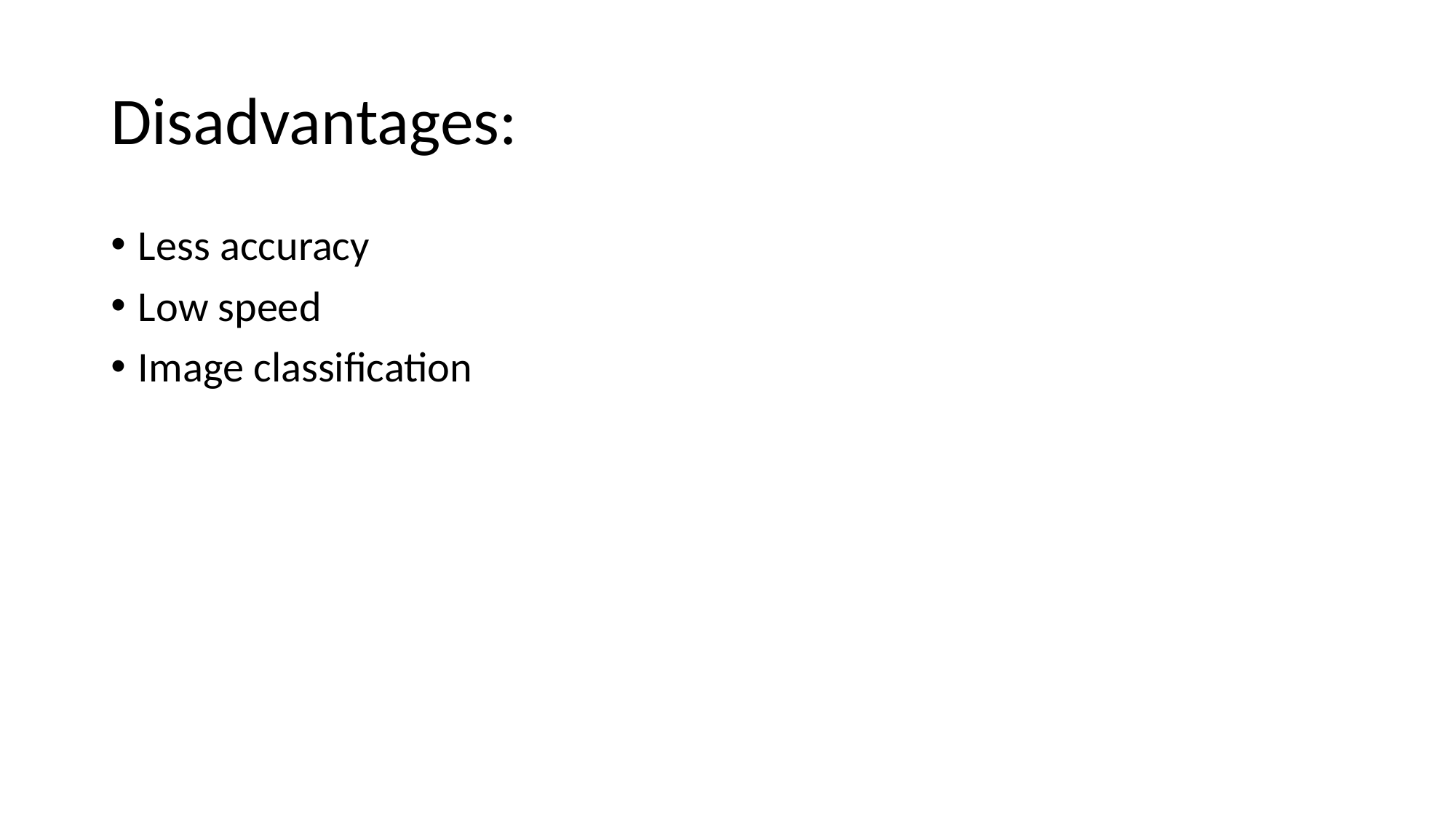

# Disadvantages:
Less accuracy
Low speed
Image classification